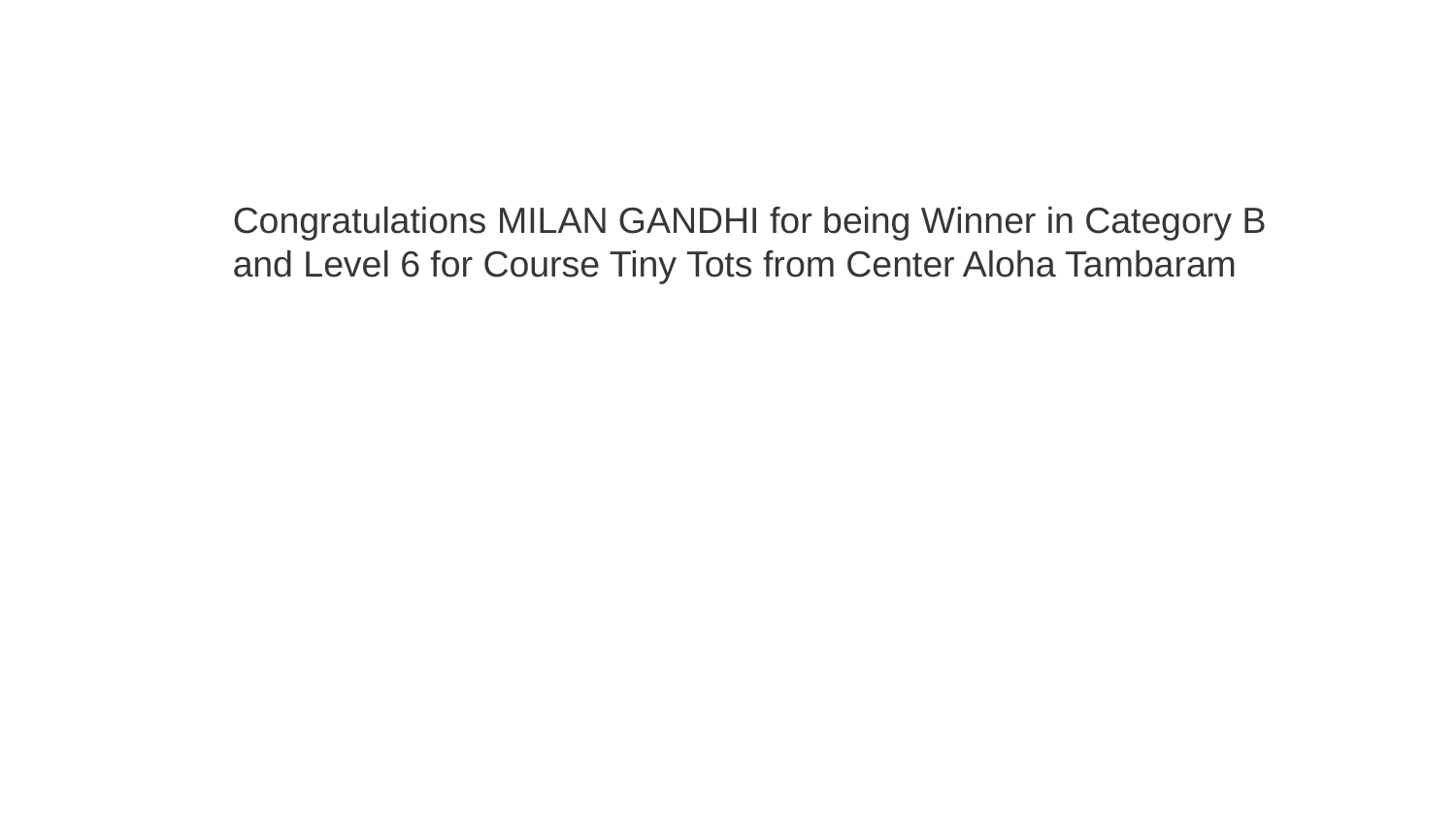

Congratulations MILAN GANDHI for being Winner in Category B and Level 6 for Course Tiny Tots from Center Aloha Tambaram